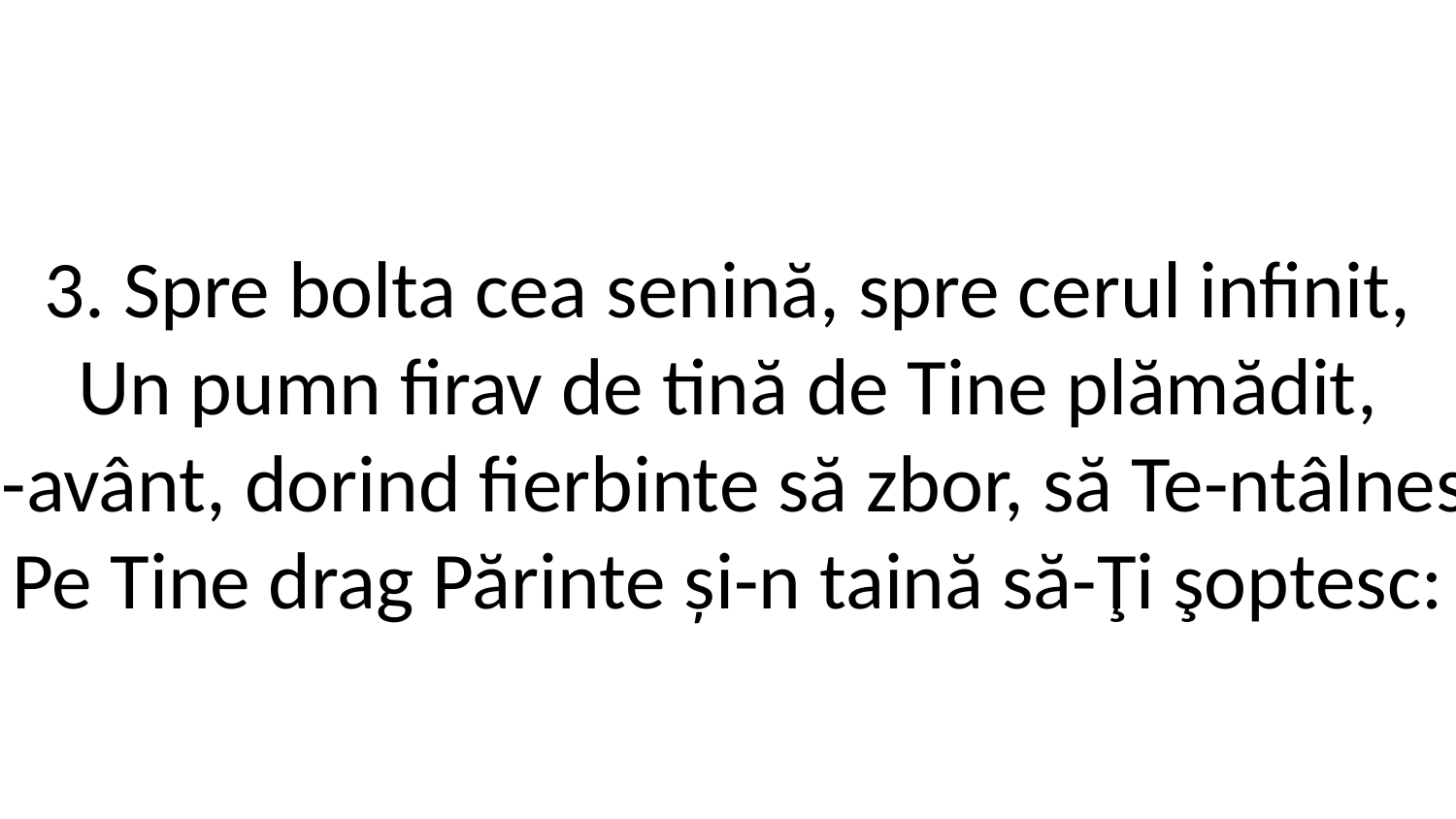

3. Spre bolta cea senină, spre cerul infinit,
Un pumn firav de tină de Tine plămădit,
M-avânt, dorind fierbinte să zbor, să Te-ntâlnesc,
Pe Tine drag Părinte și-n taină să-Ţi şoptesc: